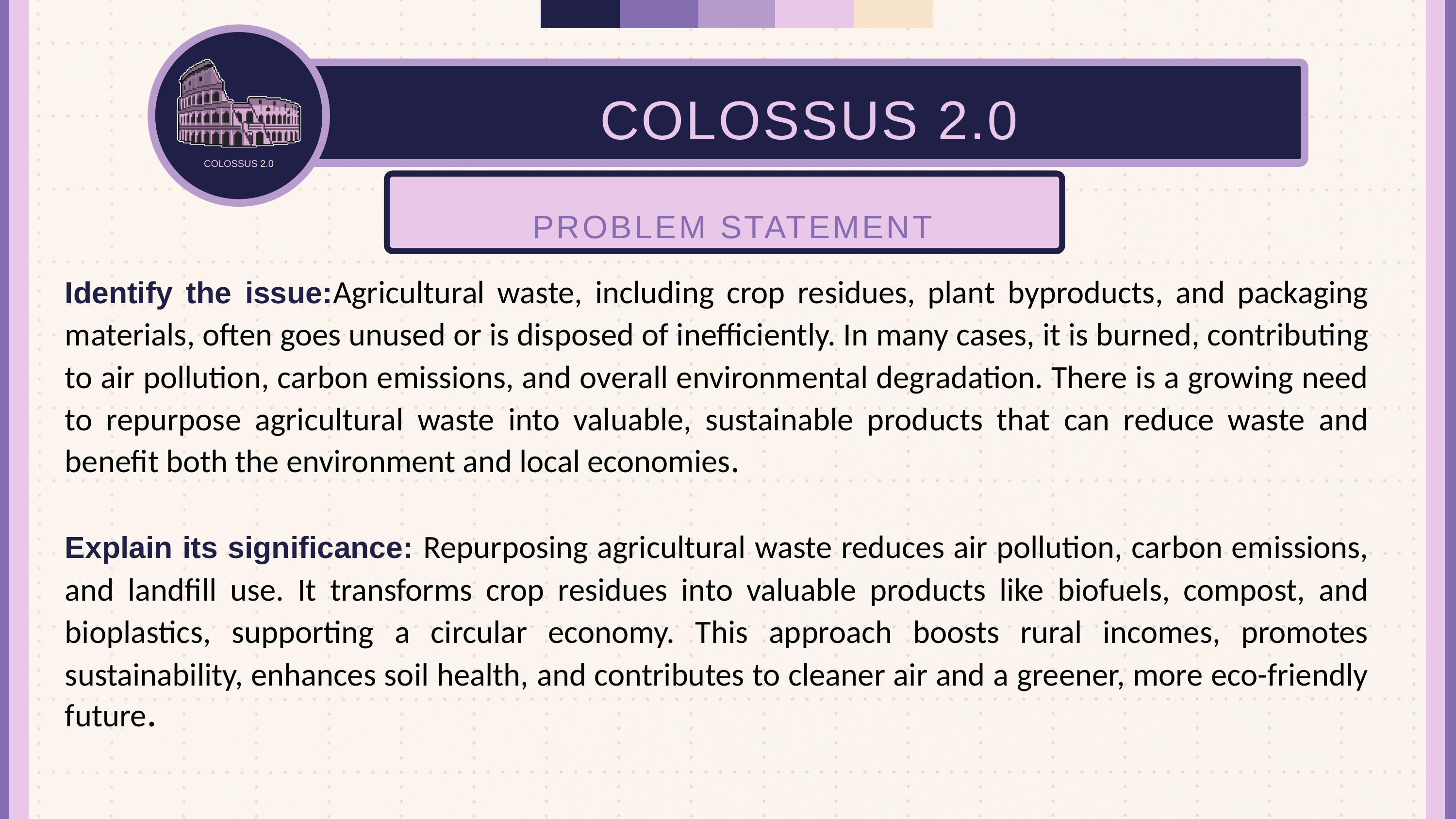

COLOSSUS 2.0
COLOSSUS 2.0

PROBLEM STATEMENT
Identify the issue:Agricultural waste, including crop residues, plant byproducts, and packaging materials, often goes unused or is disposed of inefficiently. In many cases, it is burned, contributing to air pollution, carbon emissions, and overall environmental degradation. There is a growing need to repurpose agricultural waste into valuable, sustainable products that can reduce waste and benefit both the environment and local economies.

Explain its significance: Repurposing agricultural waste reduces air pollution, carbon emissions, and landfill use. It transforms crop residues into valuable products like biofuels, compost, and bioplastics, supporting a circular economy. This approach boosts rural incomes, promotes sustainability, enhances soil health, and contributes to cleaner air and a greener, more eco-friendly future.